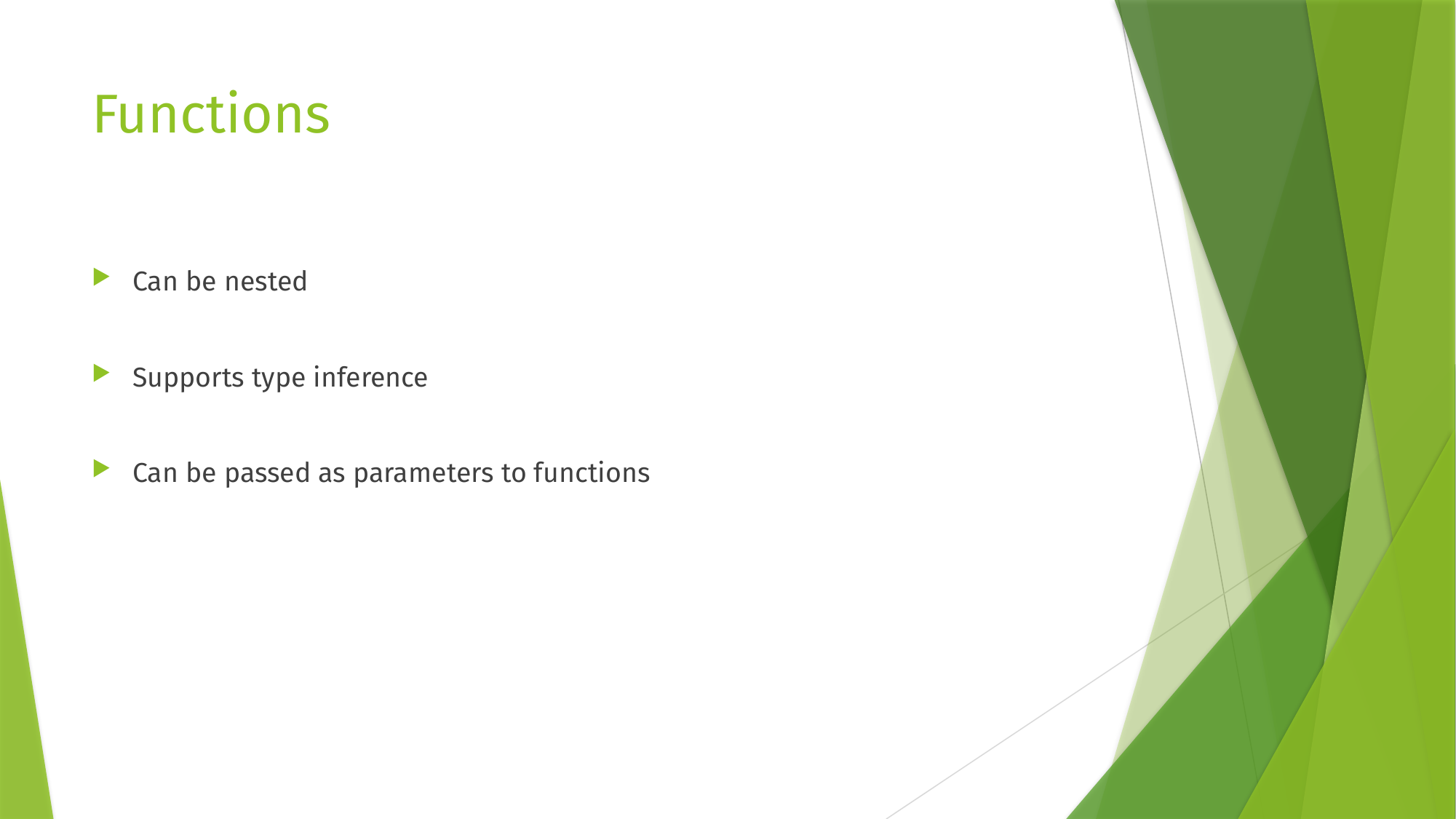

# Functions
Can be nested

Supports type inference

Can be passed as parameters to functions